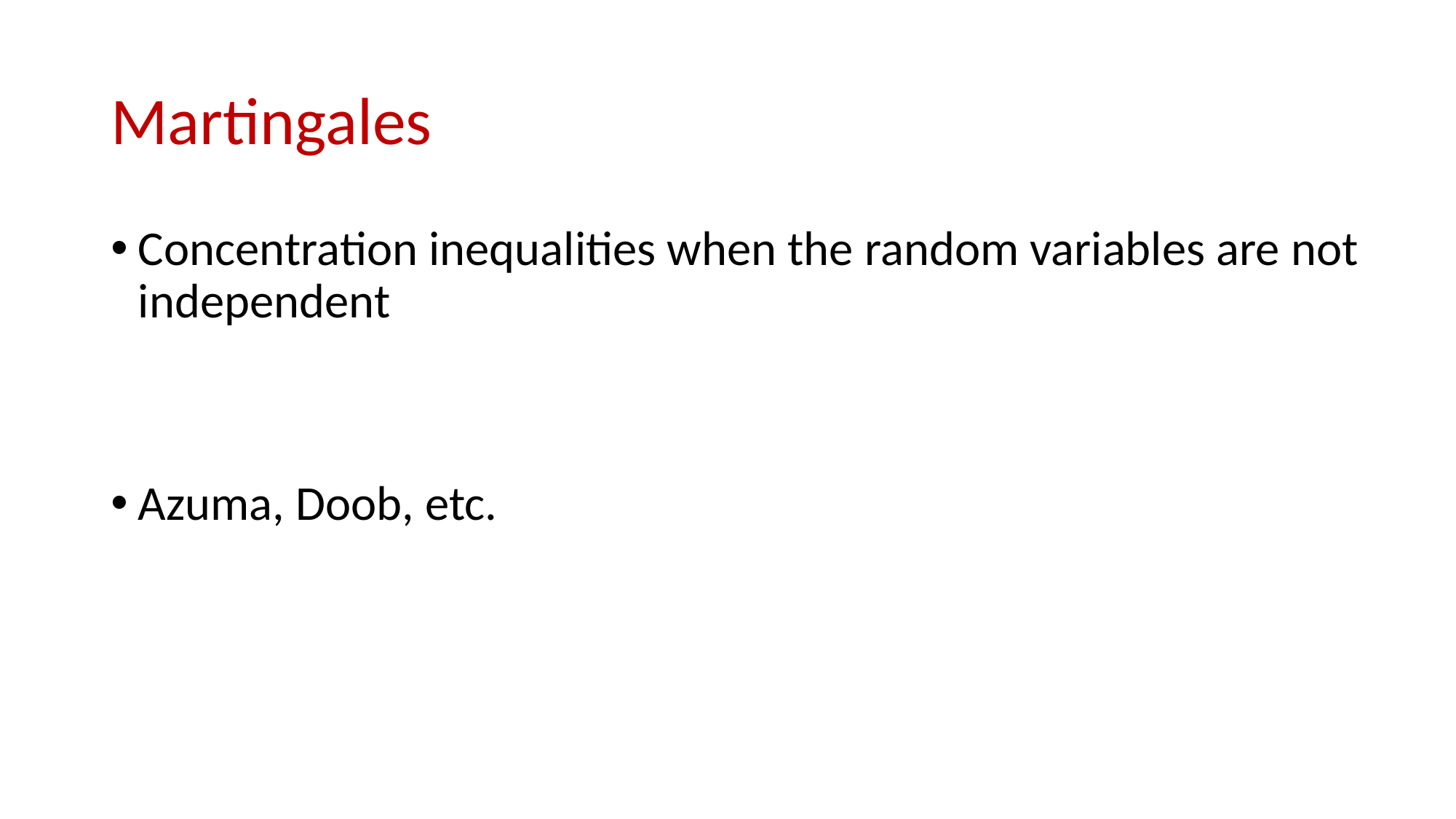

# Martingales
Concentration inequalities when the random variables are not independent

Azuma, Doob, etc.